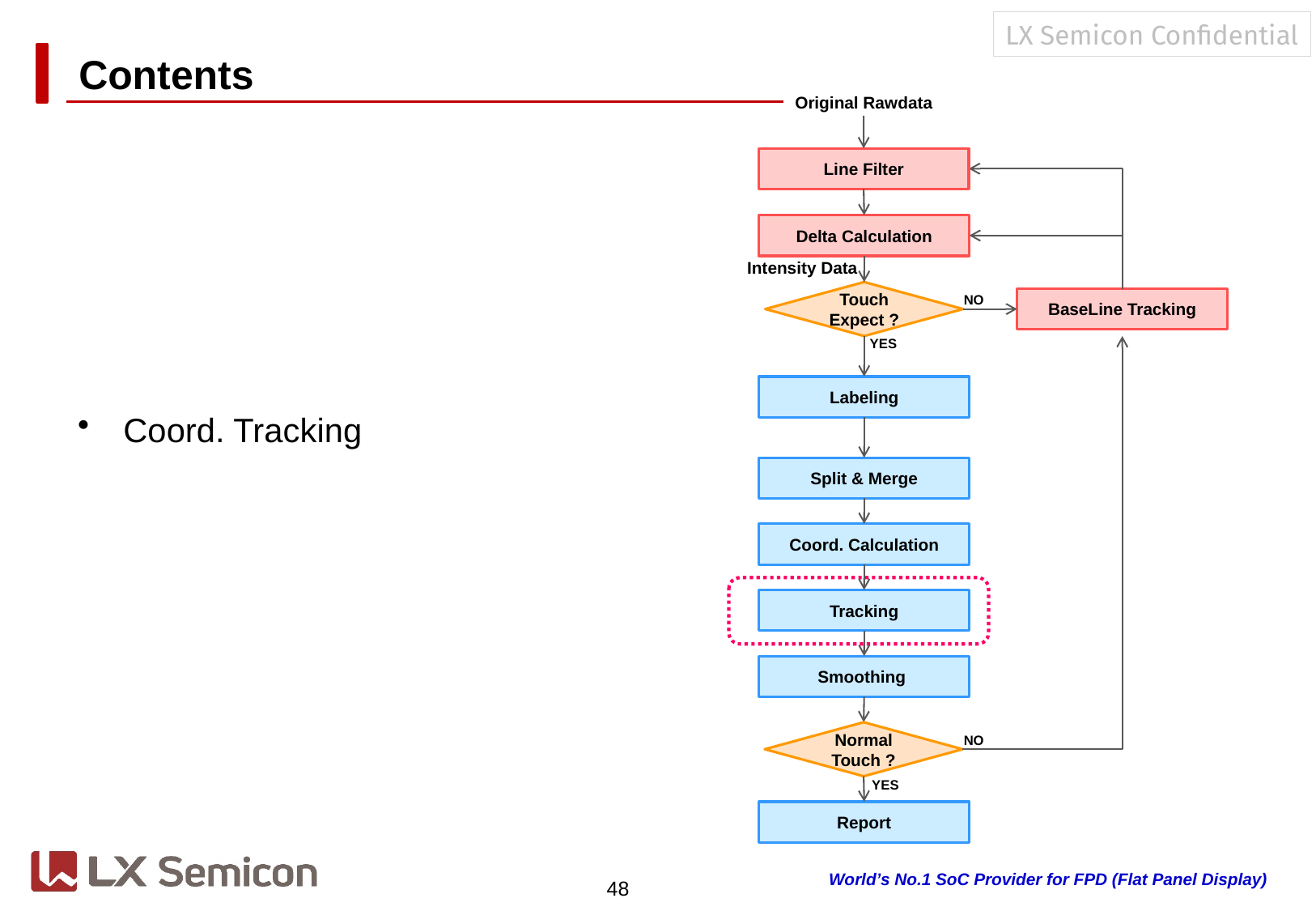

# Contents
Original Rawdata
Line Filter
Delta Calculation
Intensity Data
Touch Expect ?
NO
BaseLine Tracking
YES
Labeling
Split & Merge
Coord. Calculation

Tracking
Smoothing
Normal Touch ?
NO
YES
Report

Coord. Tracking